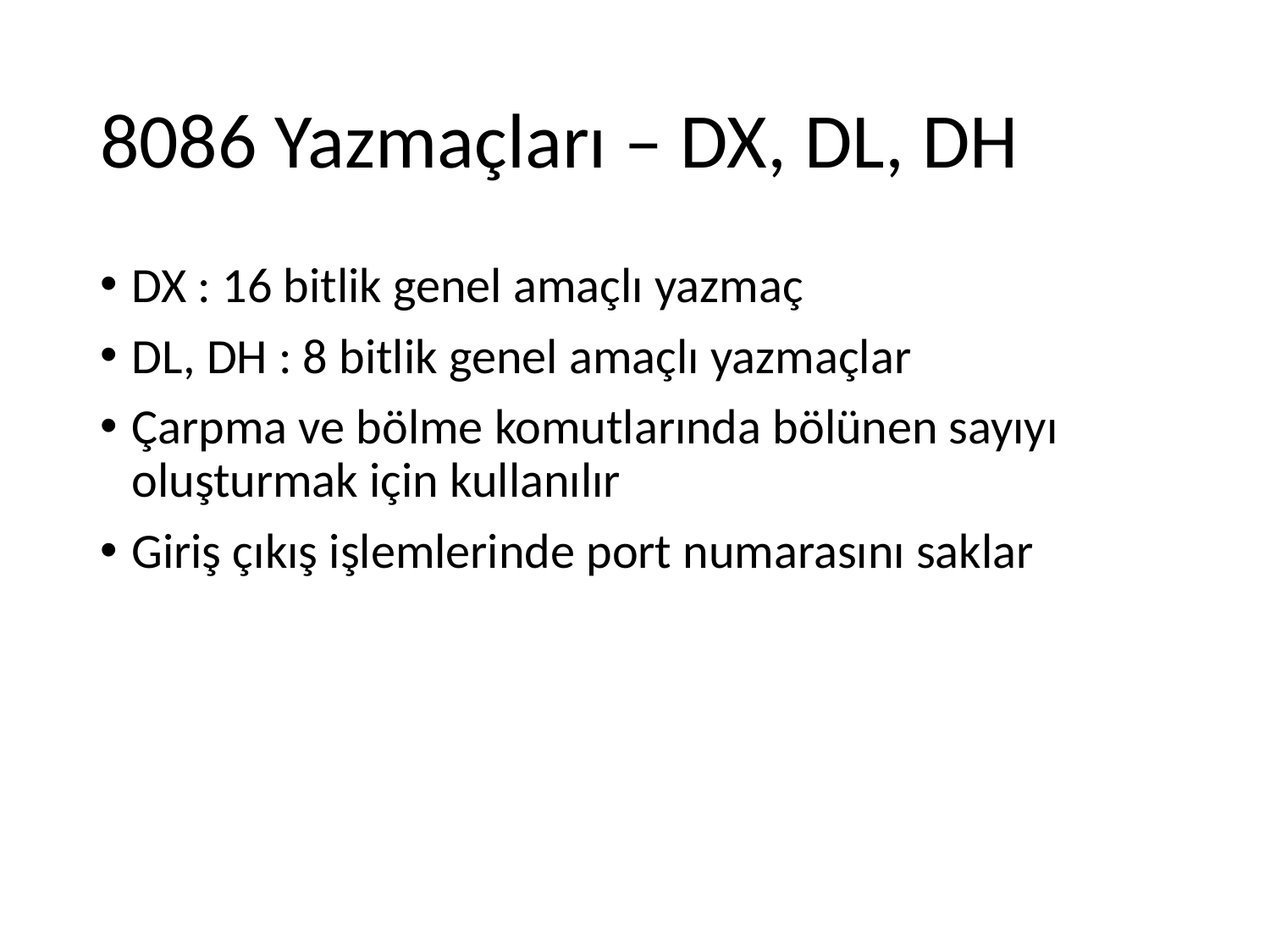

# 8086 Yazmaçları – DX, DL, DH
DX : 16 bitlik genel amaçlı yazmaç
DL, DH : 8 bitlik genel amaçlı yazmaçlar
Çarpma ve bölme komutlarında bölünen sayıyı oluşturmak için kullanılır
Giriş çıkış işlemlerinde port numarasını saklar